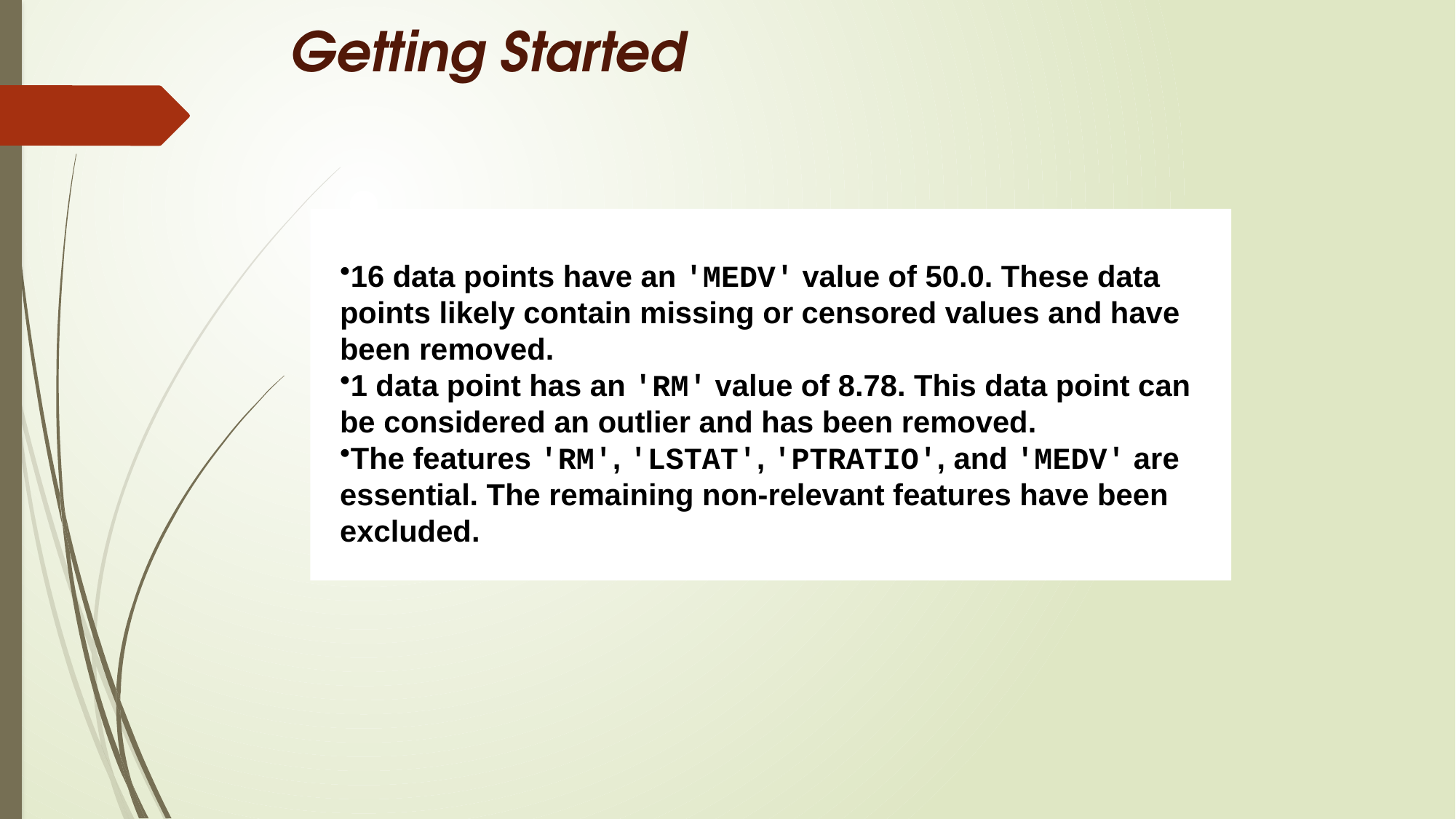

# Getting Started

16 data points have an 'MEDV' value of 50.0. These data points likely contain missing or censored values and have been removed.
1 data point has an 'RM' value of 8.78. This data point can be considered an outlier and has been removed.
The features 'RM', 'LSTAT', 'PTRATIO', and 'MEDV' are essential. The remaining non-relevant features have been excluded.